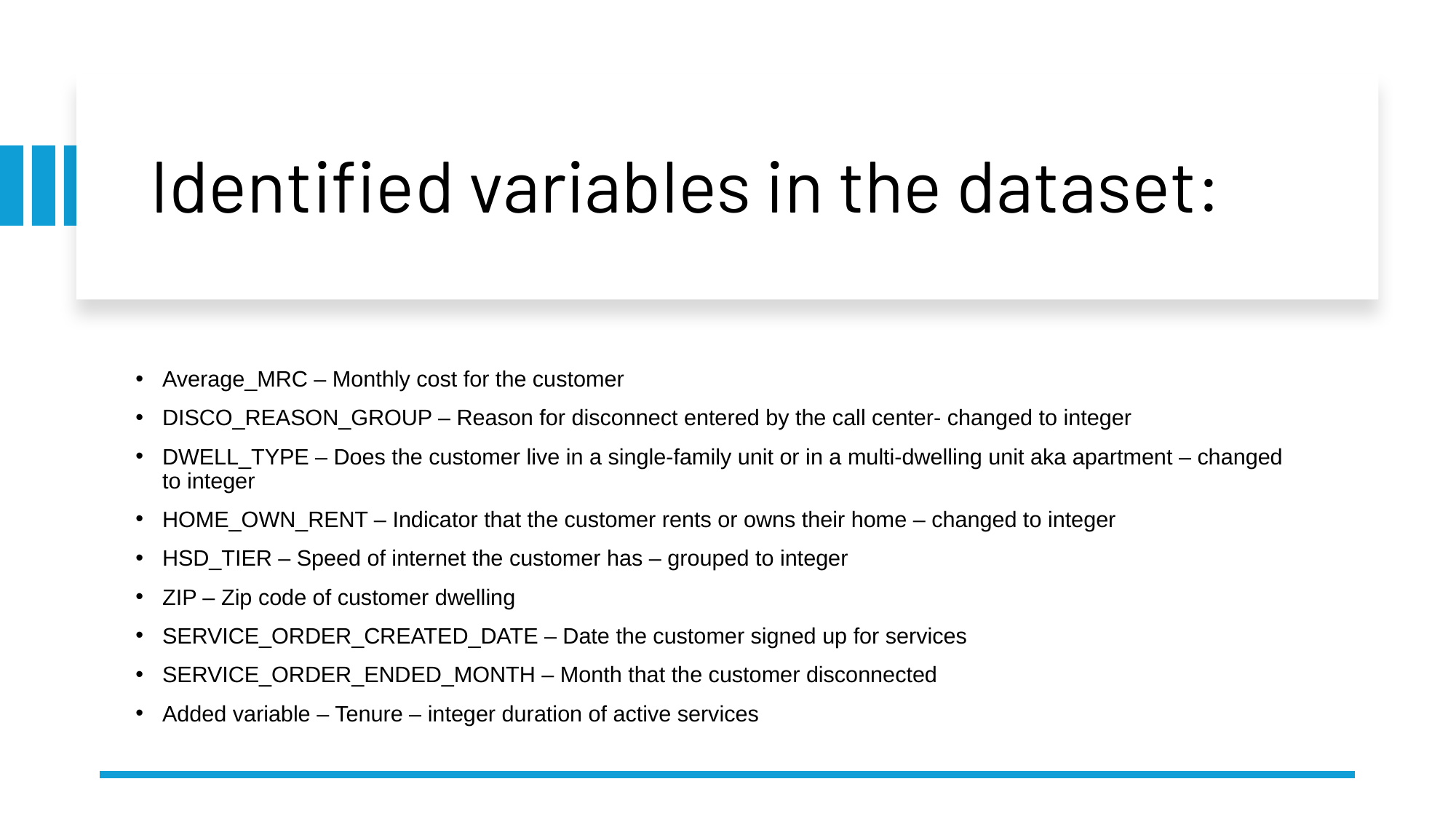

# Identified variables in the dataset:

Average_MRC – Monthly cost for the customer
DISCO_REASON_GROUP – Reason for disconnect entered by the call center- changed to integer
DWELL_TYPE – Does the customer live in a single-family unit or in a multi-dwelling unit aka apartment – changed to integer
HOME_OWN_RENT – Indicator that the customer rents or owns their home – changed to integer
HSD_TIER – Speed of internet the customer has – grouped to integer
ZIP – Zip code of customer dwelling
SERVICE_ORDER_CREATED_DATE – Date the customer signed up for services
SERVICE_ORDER_ENDED_MONTH – Month that the customer disconnected
Added variable – Tenure – integer duration of active services